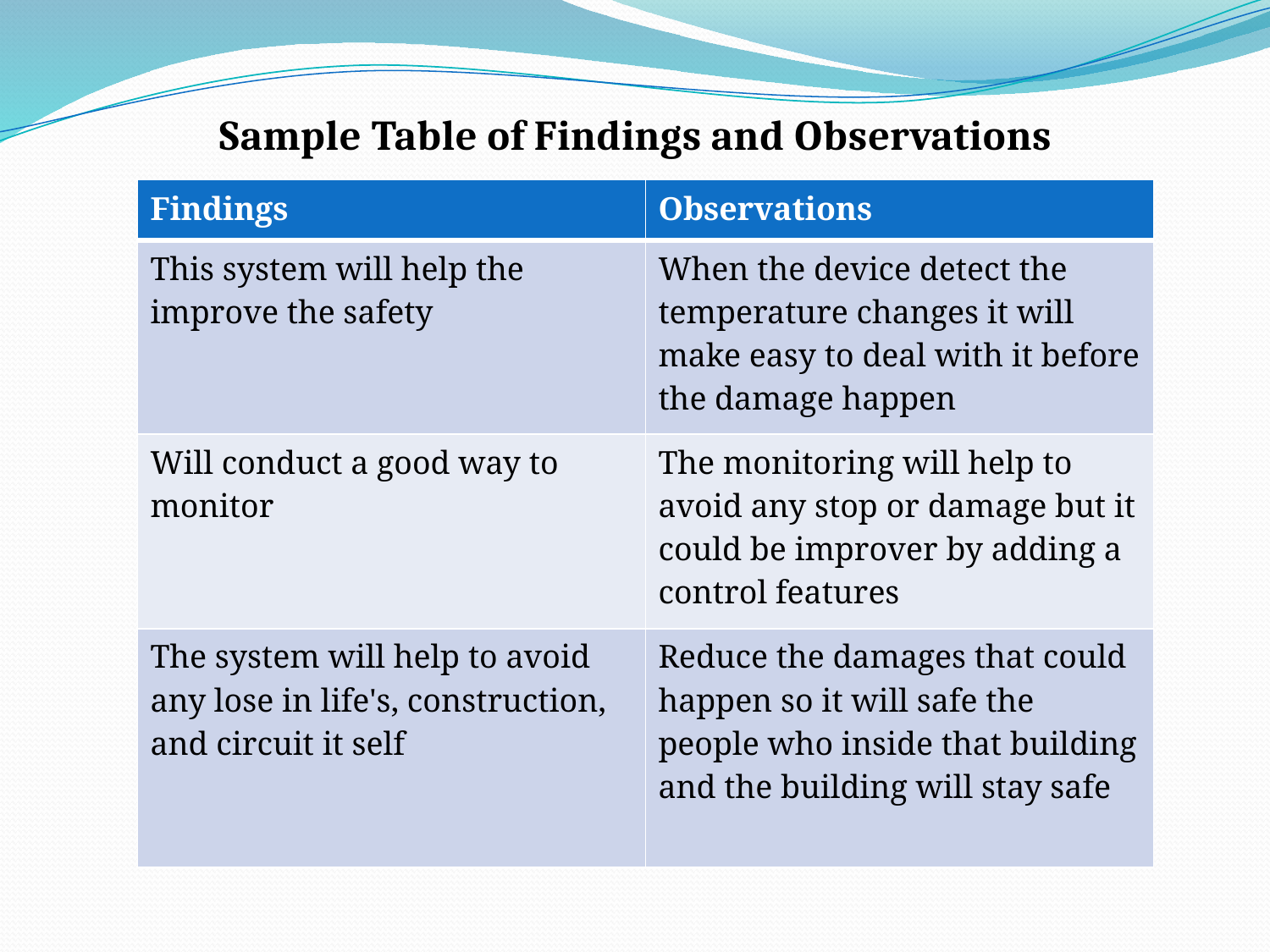

# Sample Table of Findings and Observations
| Findings | Observations |
| --- | --- |
| This system will help the improve the safety | When the device detect the temperature changes it will make easy to deal with it before the damage happen |
| Will conduct a good way to monitor | The monitoring will help to avoid any stop or damage but it could be improver by adding a control features |
| The system will help to avoid any lose in life's, construction, and circuit it self | Reduce the damages that could happen so it will safe the people who inside that building and the building will stay safe |